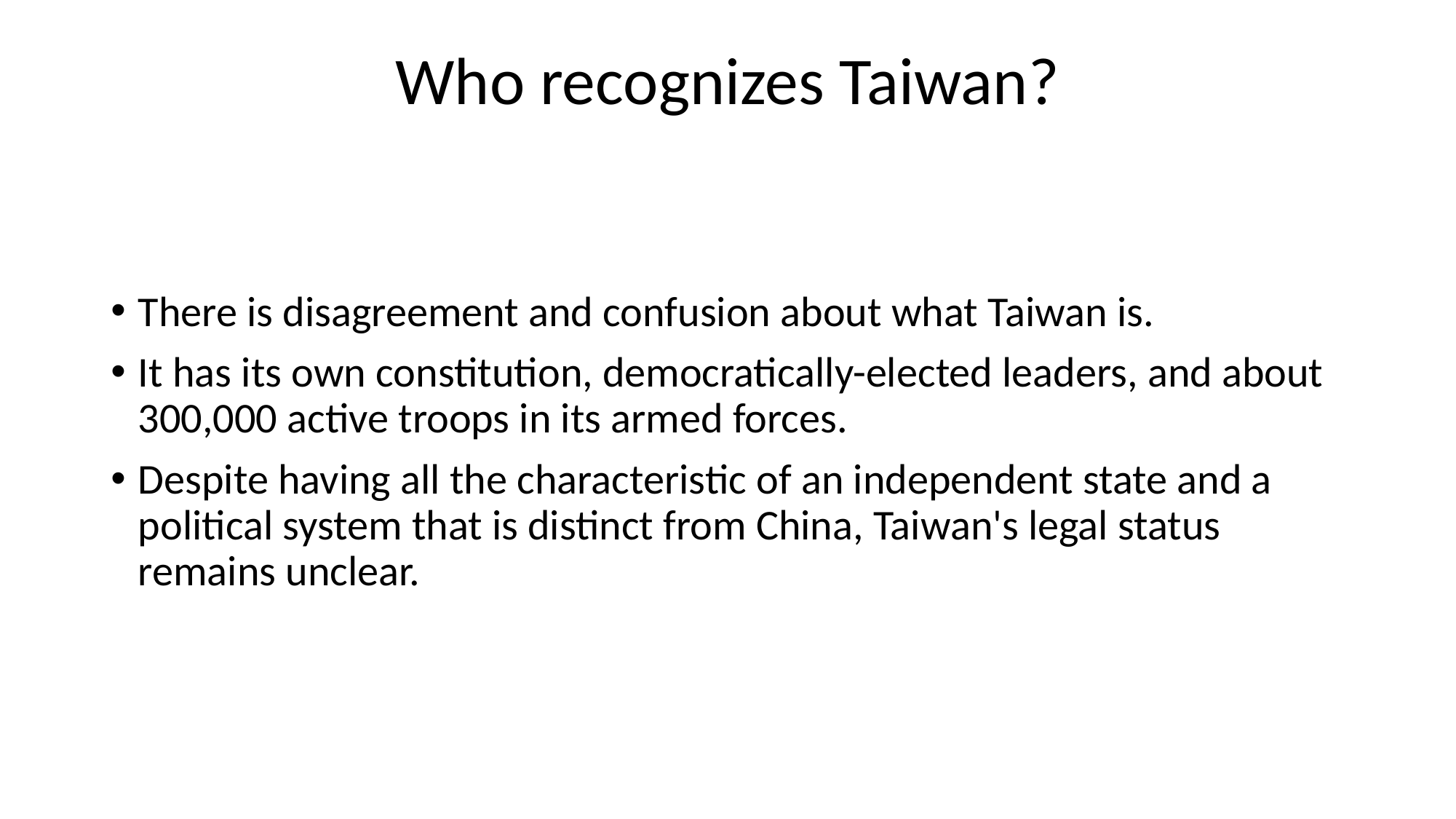

# Who recognizes Taiwan?

There is disagreement and confusion about what Taiwan is.
It has its own constitution, democratically-elected leaders, and about 300,000 active troops in its armed forces.
Despite having all the characteristic of an independent state and a political system that is distinct from China, Taiwan's legal status remains unclear.